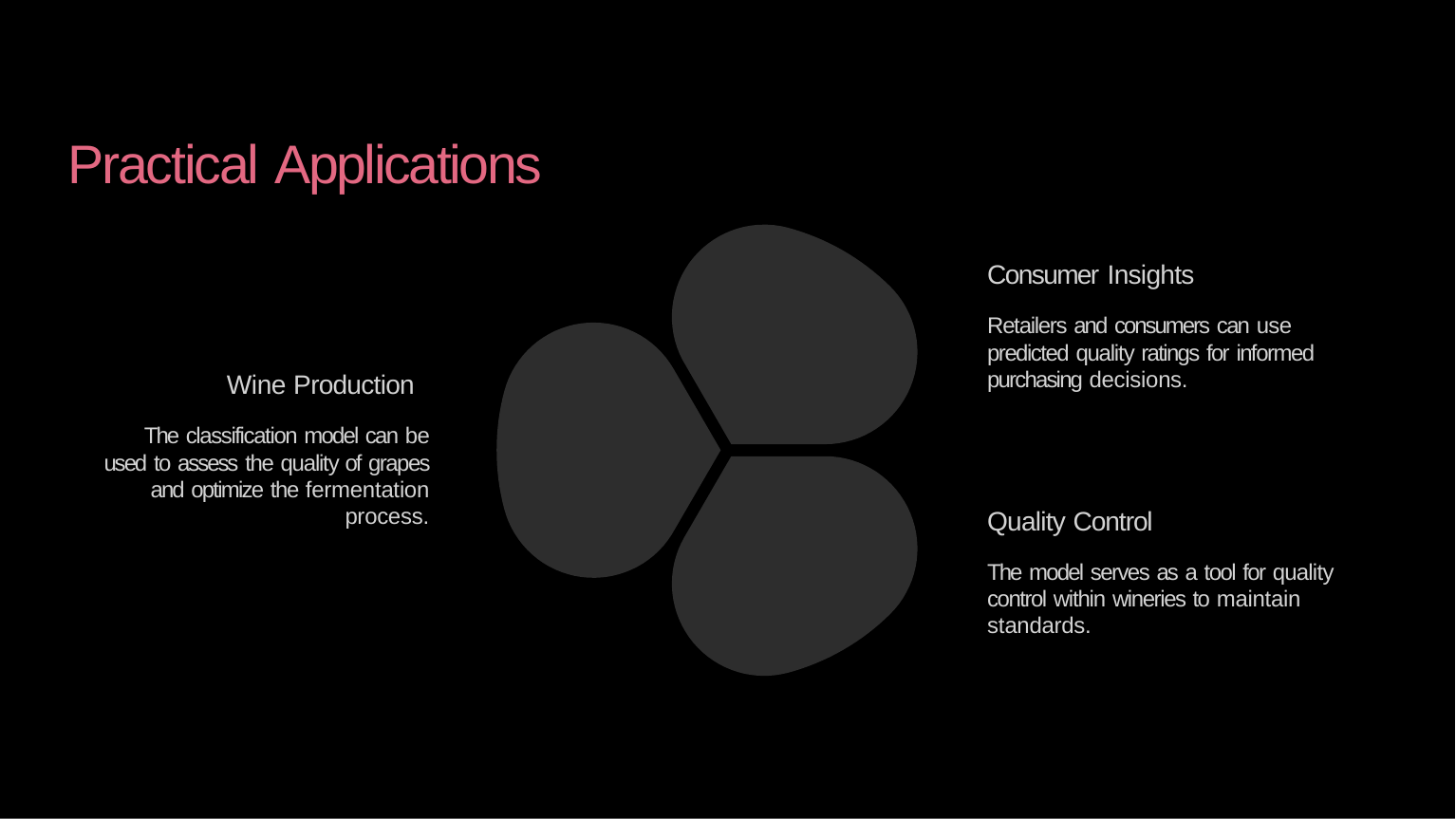

# Practical Applications

Consumer Insights
Retailers and consumers can use predicted quality ratings for informed purchasing decisions.

Wine Production
The classification model can be used to assess the quality of grapes and optimize the fermentation
process.

Quality Control

The model serves as a tool for quality control within wineries to maintain standards.